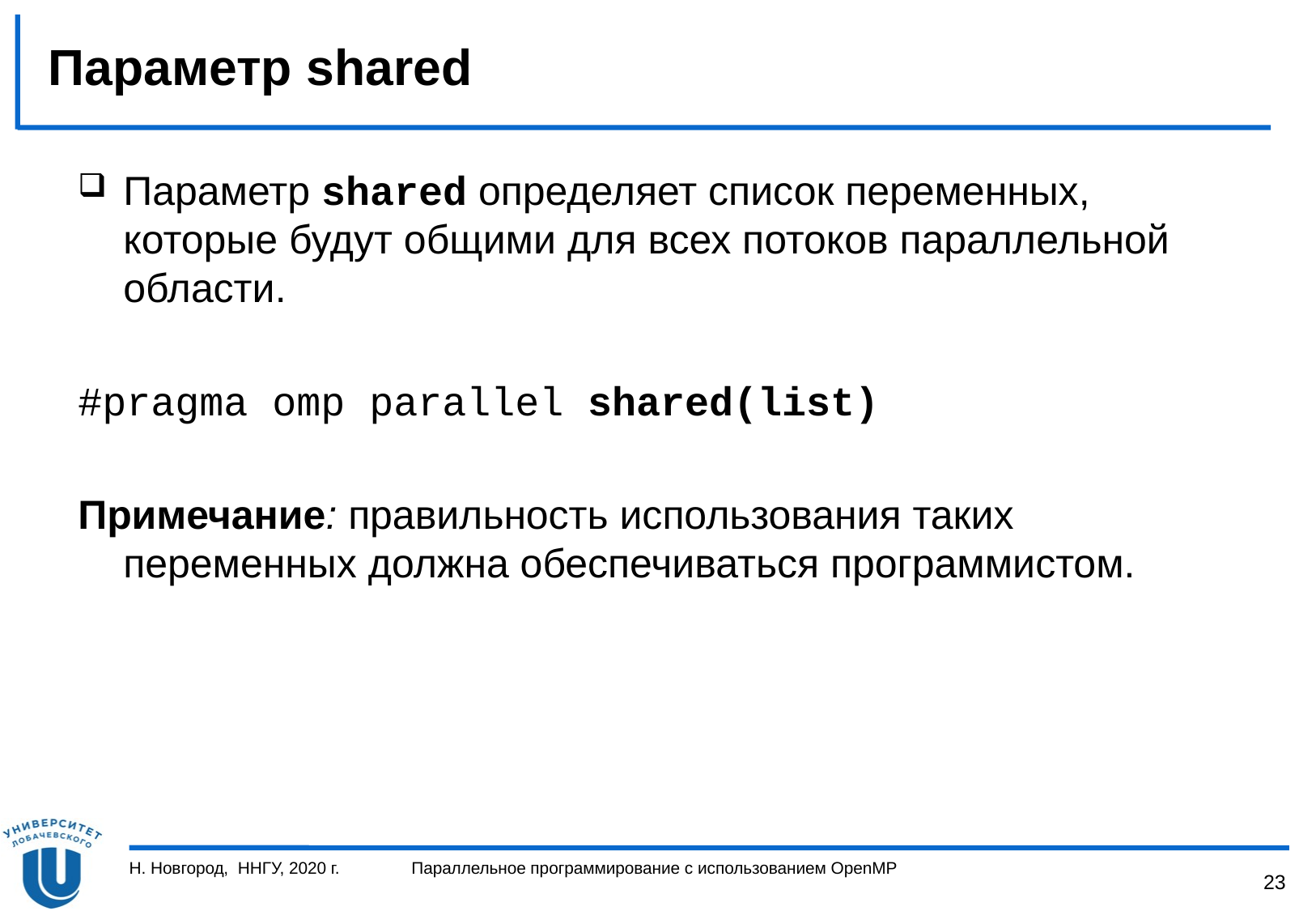

# Параметр shared
Параметр shared определяет список переменных,  которые будут общими для всех потоков параллельной области.

#pragma omp parallel shared(list)

Примечание: правильность использования таких переменных должна обеспечиваться программистом.

Н. Новгород,  ННГУ, 2020 г.
Параллельное программирование с использованием OpenMP
23